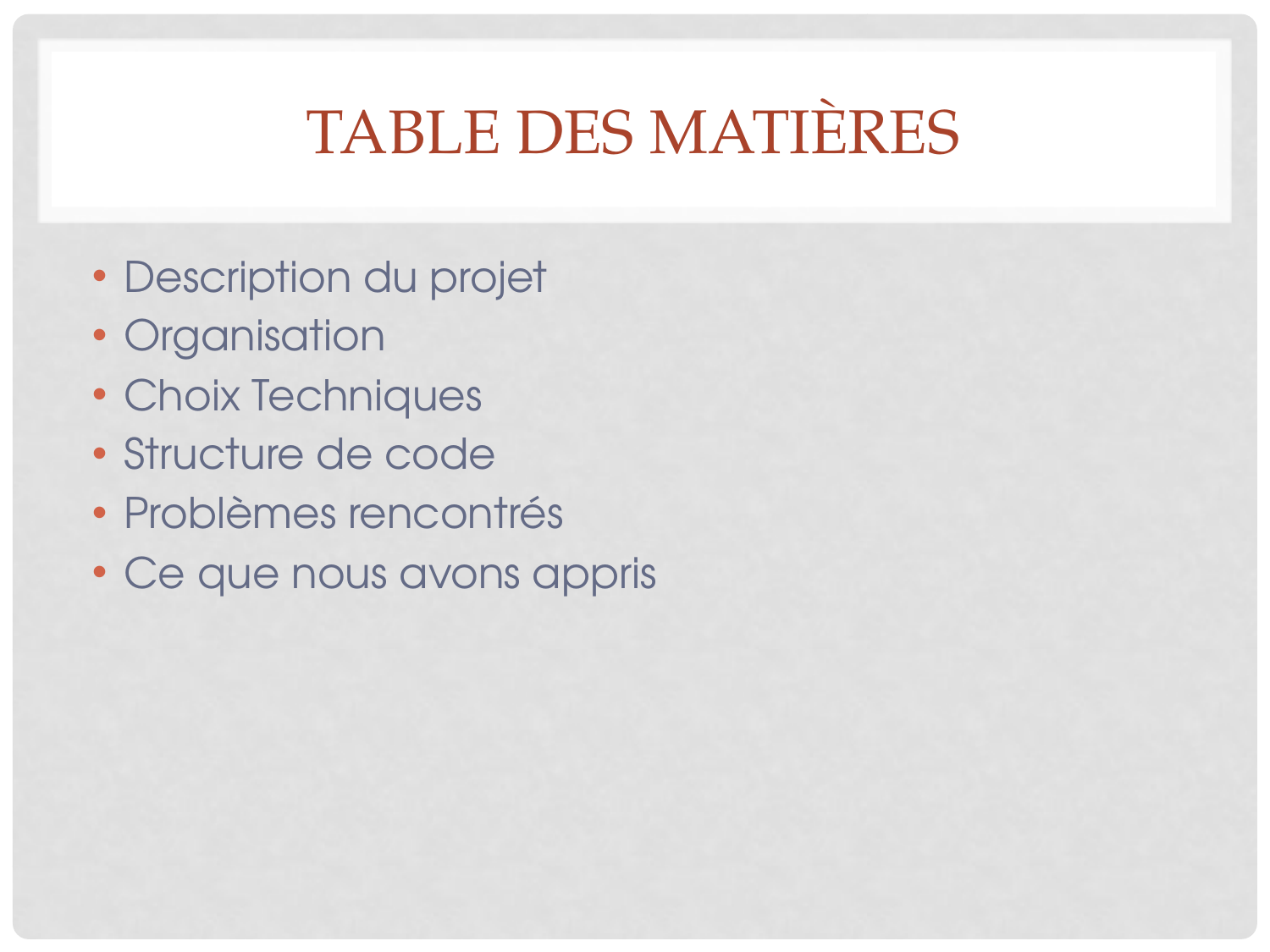

# Table des matières
Description du projet
Organisation
Choix Techniques
Structure de code
Problèmes rencontrés
Ce que nous avons appris